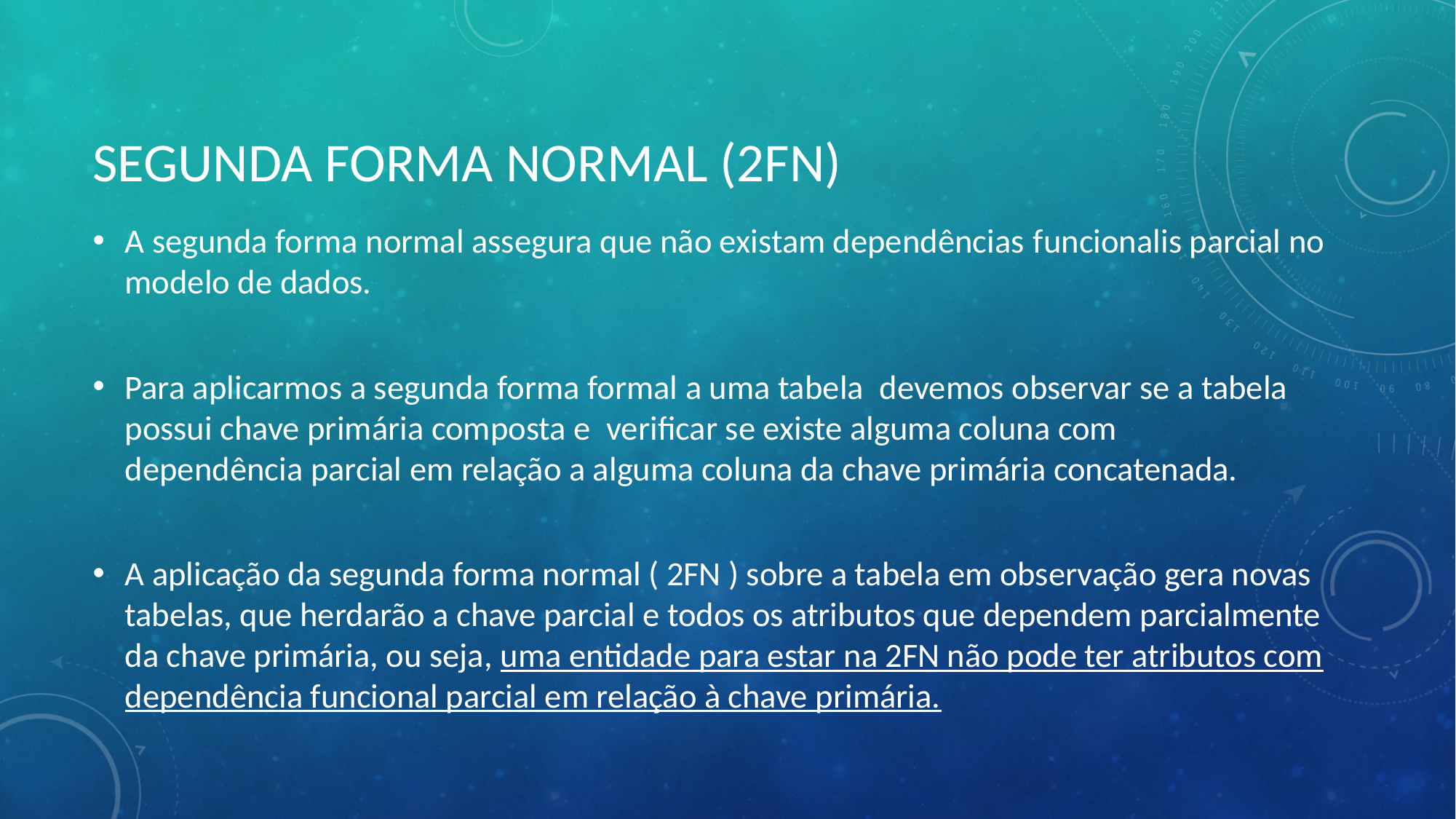

# Segunda Forma Normal (2FN)
A segunda forma normal assegura que não existam dependências funcionalis parcial no modelo de dados.

Para aplicarmos a segunda forma formal a uma tabela  devemos observar se a tabela possui chave primária composta e  verificar se existe alguma coluna com dependência parcial em relação a alguma coluna da chave primária concatenada.

A aplicação da segunda forma normal ( 2FN ) sobre a tabela em observação gera novas tabelas, que herdarão a chave parcial e todos os atributos que dependem parcialmente da chave primária, ou seja, uma entidade para estar na 2FN não pode ter atributos com dependência funcional parcial em relação à chave primária.